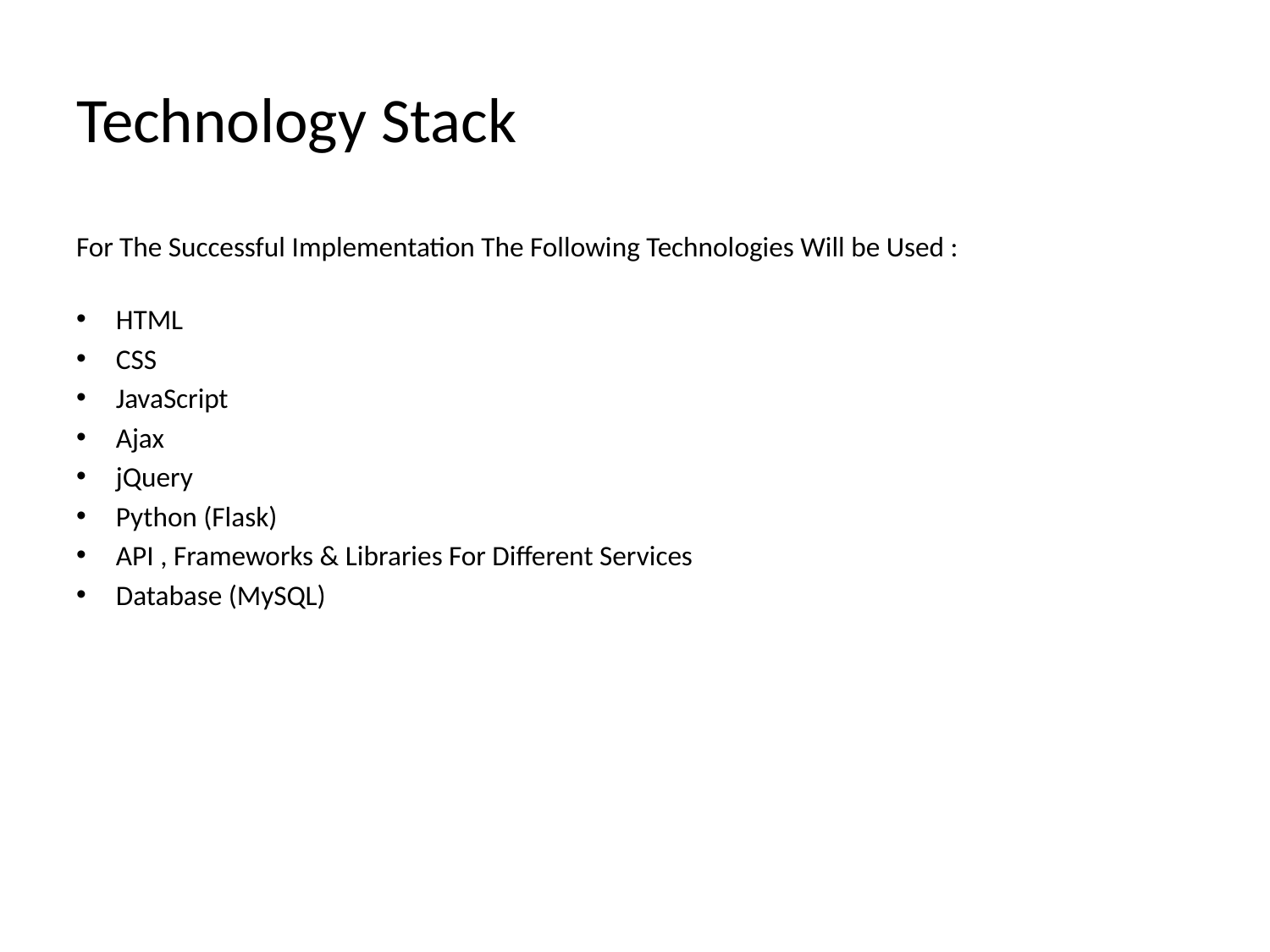

# Technology Stack
For The Successful Implementation The Following Technologies Will be Used :
HTML
CSS
JavaScript
Ajax
jQuery
Python (Flask)
API , Frameworks & Libraries For Different Services
Database (MySQL)